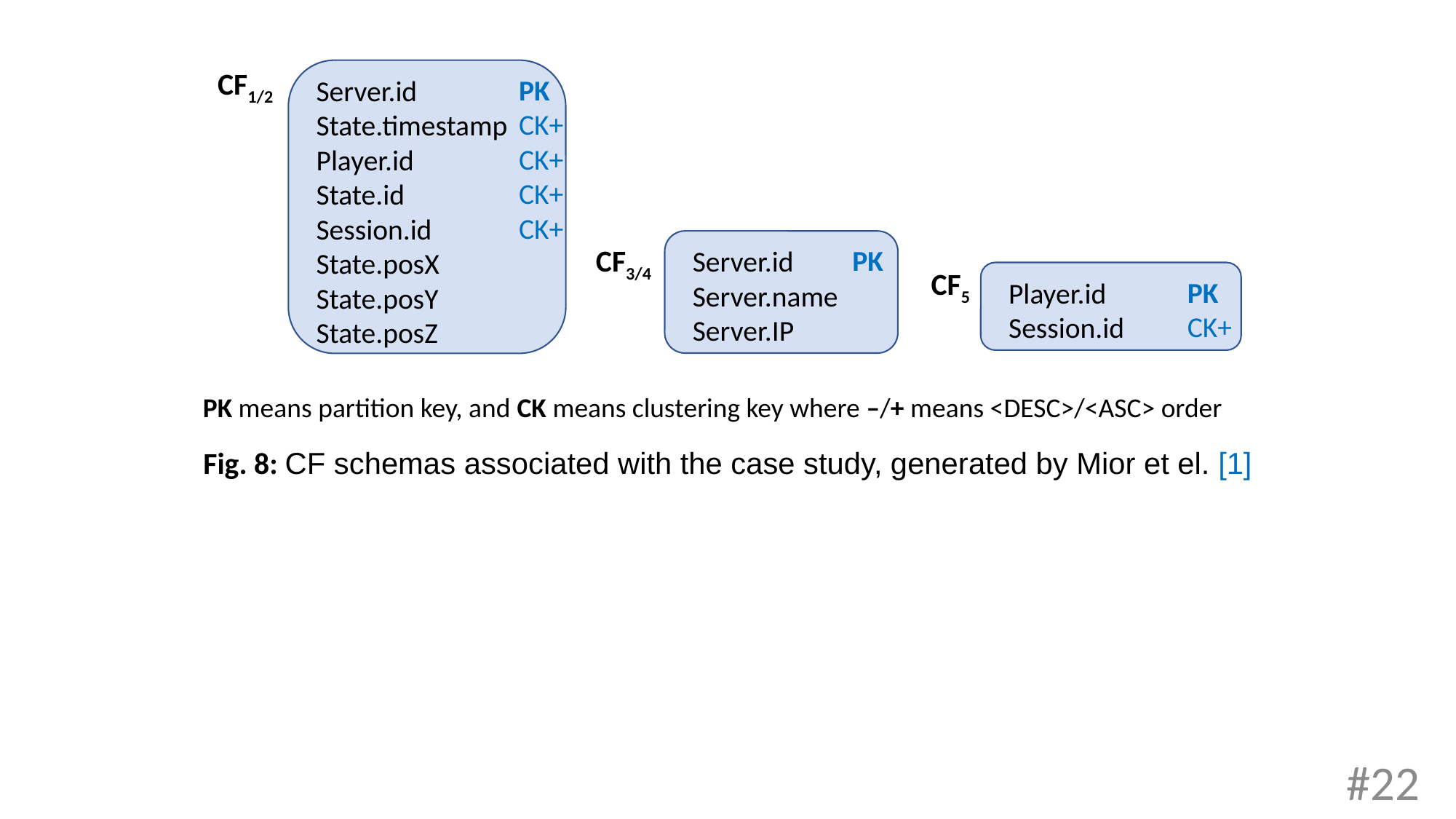

CF1/2

PK
CK+
CK+
CK+
CK+

Server.id
State.timestamp
Player.id
State.id
Session.id
State.posX
State.posY
State.posZ

CF3/4
PK

Server.id
Server.name
Server.IP

CF5

PK
CK+
Player.id
Session.id

PK means partition key, and CK means clustering key where –/+ means <DESC>/<ASC> order
# Fig. 8: CF schemas associated with the case study, generated by Mior et el. [1]
#22